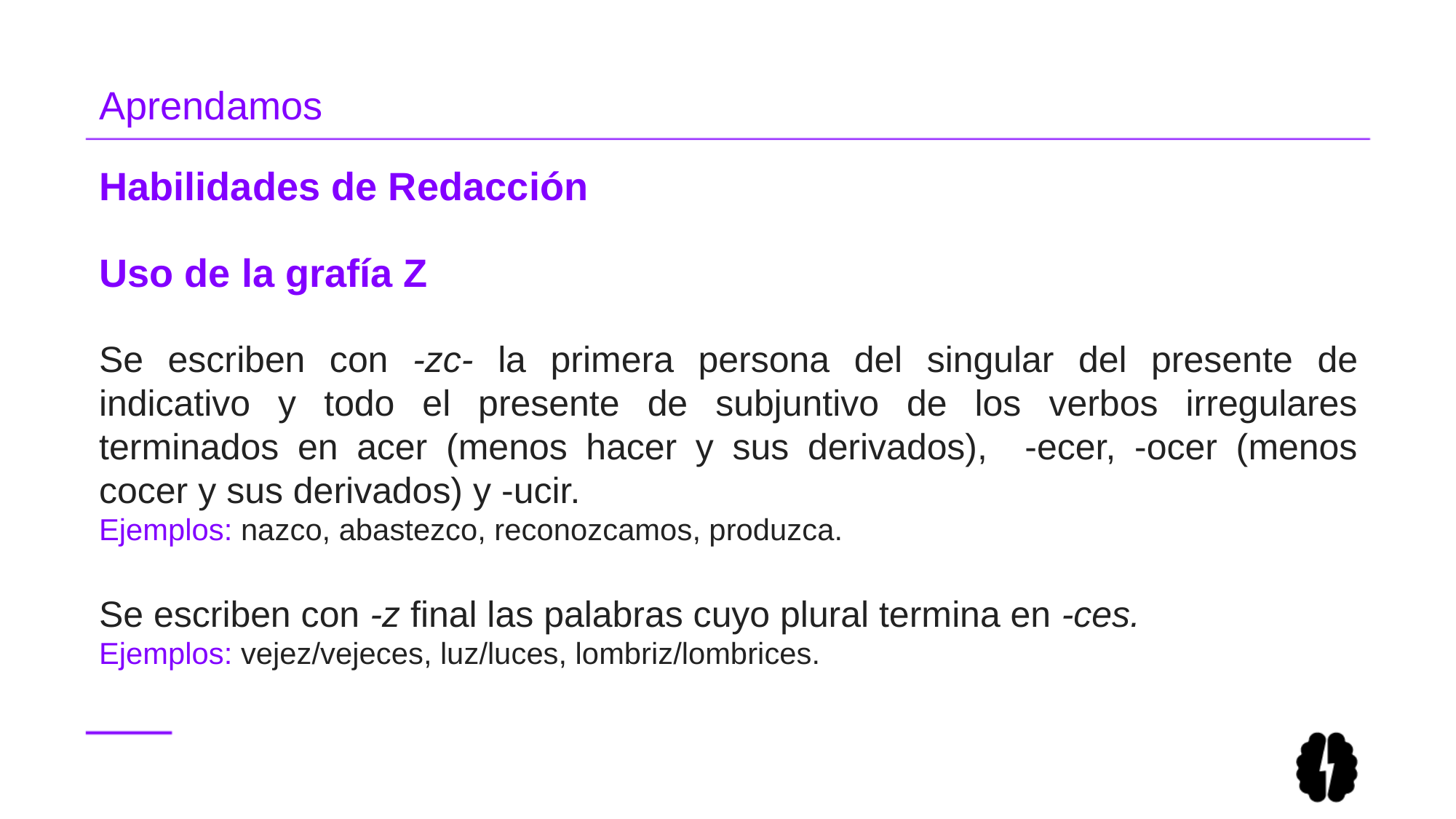

# Aprendamos
Habilidades de Redacción
Uso de la grafía Z
Se escriben con -zc- la primera persona del singular del presen­te de indicativo y todo el presente de subjuntivo de los verbos irregulares terminados en acer (menos hacer y sus derivados),  -ecer, -ocer (menos cocer y sus derivados) y -ucir.
Ejemplos: nazco, abastezco, reconozcamos, produzca.

Se escriben con -z final las palabras cuyo plural termina en -ces.
Ejemplos: vejez/vejeces, luz/luces, lombriz/lombrices.